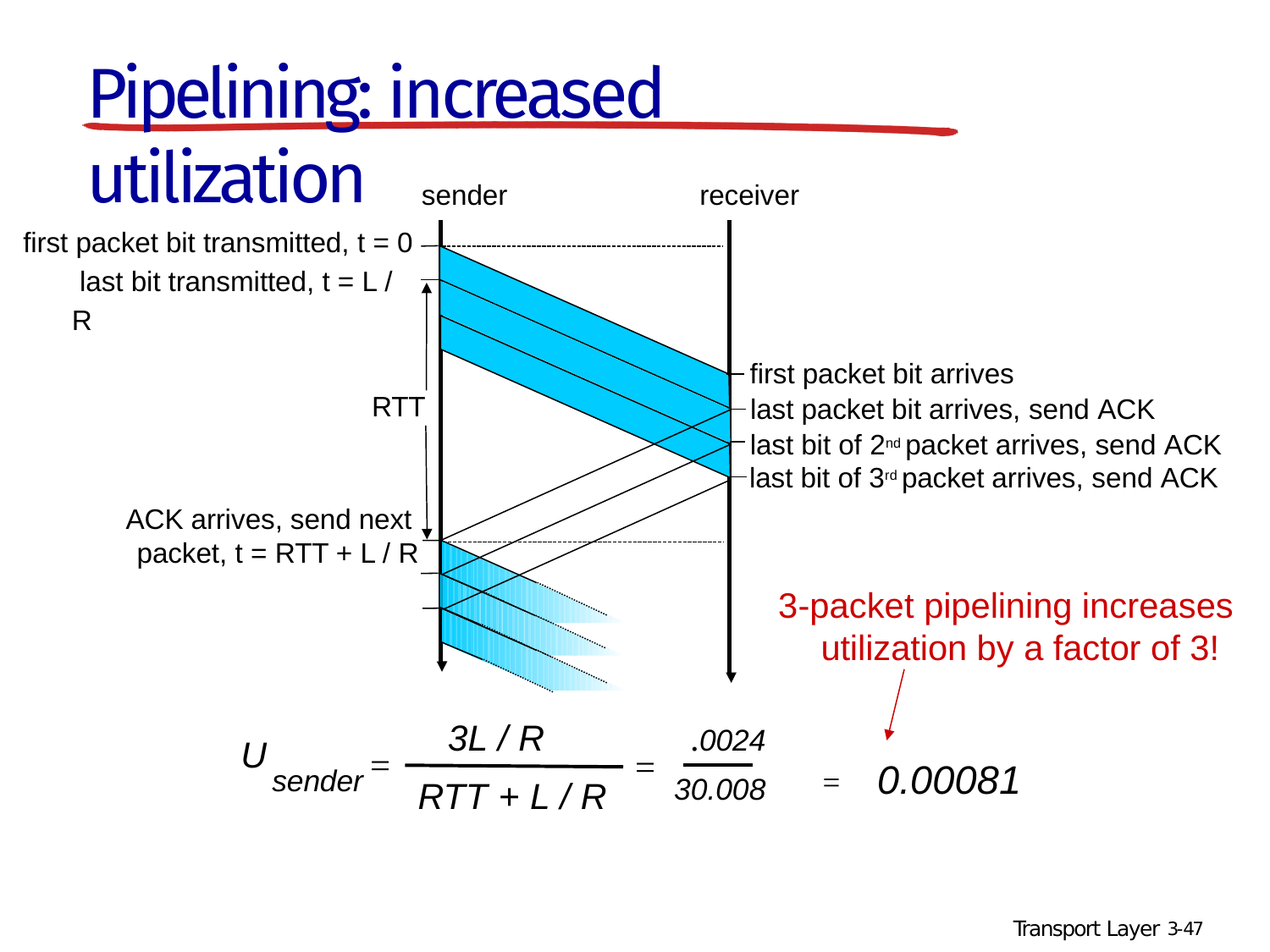

# Pipelining: increased utilization

sender	receiver
first packet bit transmitted, t = 0  last bit transmitted, t = L / R

first packet bit arrives
last packet bit arrives, send ACK
last bit of 2nd packet arrives, send ACK  last bit of 3rd packet arrives, send ACK
RTT
ACK arrives, send next  packet, t = RTT + L / R
3-packet pipelining increases  utilization by a factor of 3!

3L / R
.0024
U
=	0.00081
=
=
sender

30.008
RTT + L / R
Transport Layer 3-47